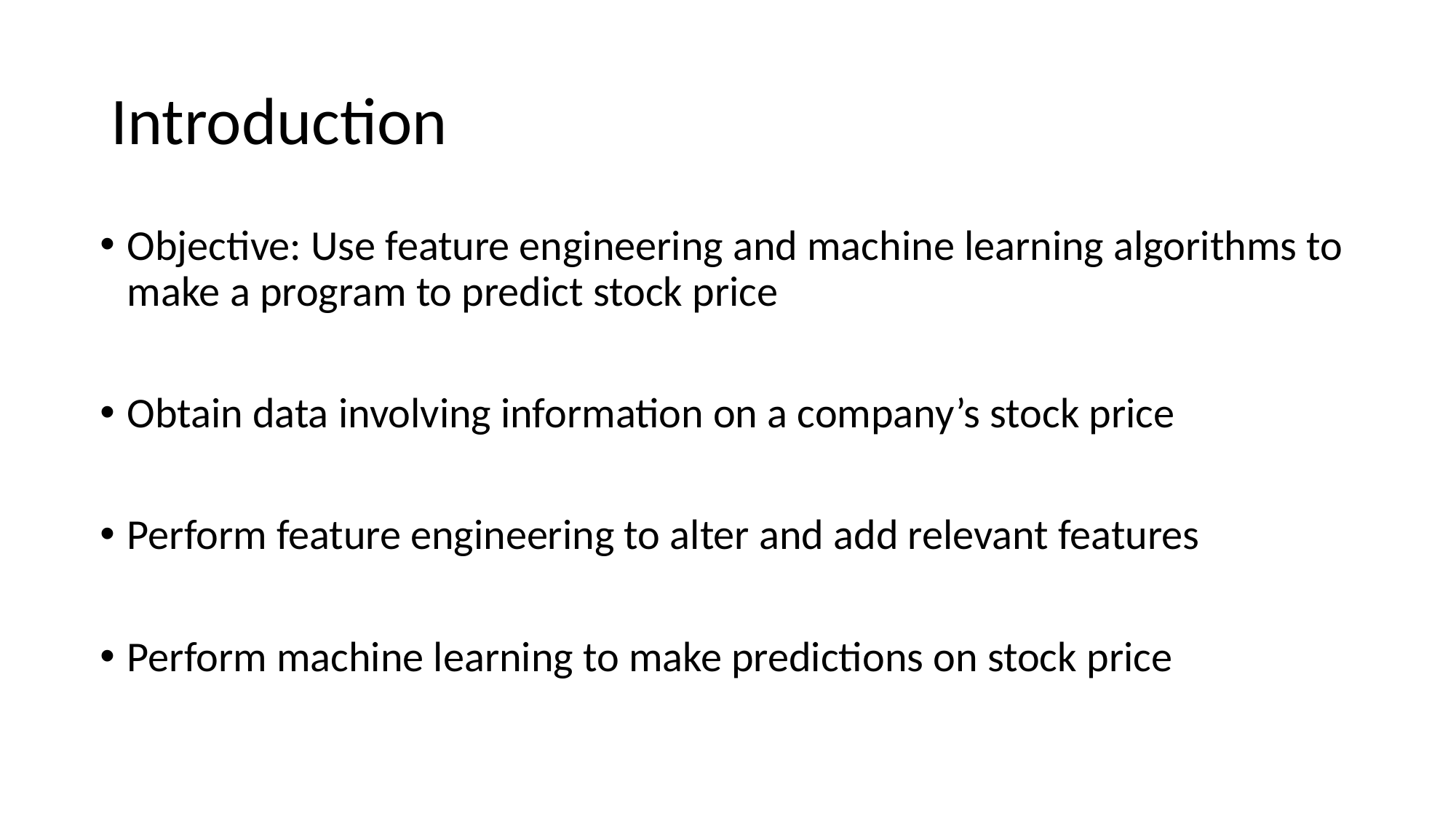

# Introduction
Objective: Use feature engineering and machine learning algorithms to make a program to predict stock price

Obtain data involving information on a company’s stock price

Perform feature engineering to alter and add relevant features

Perform machine learning to make predictions on stock price